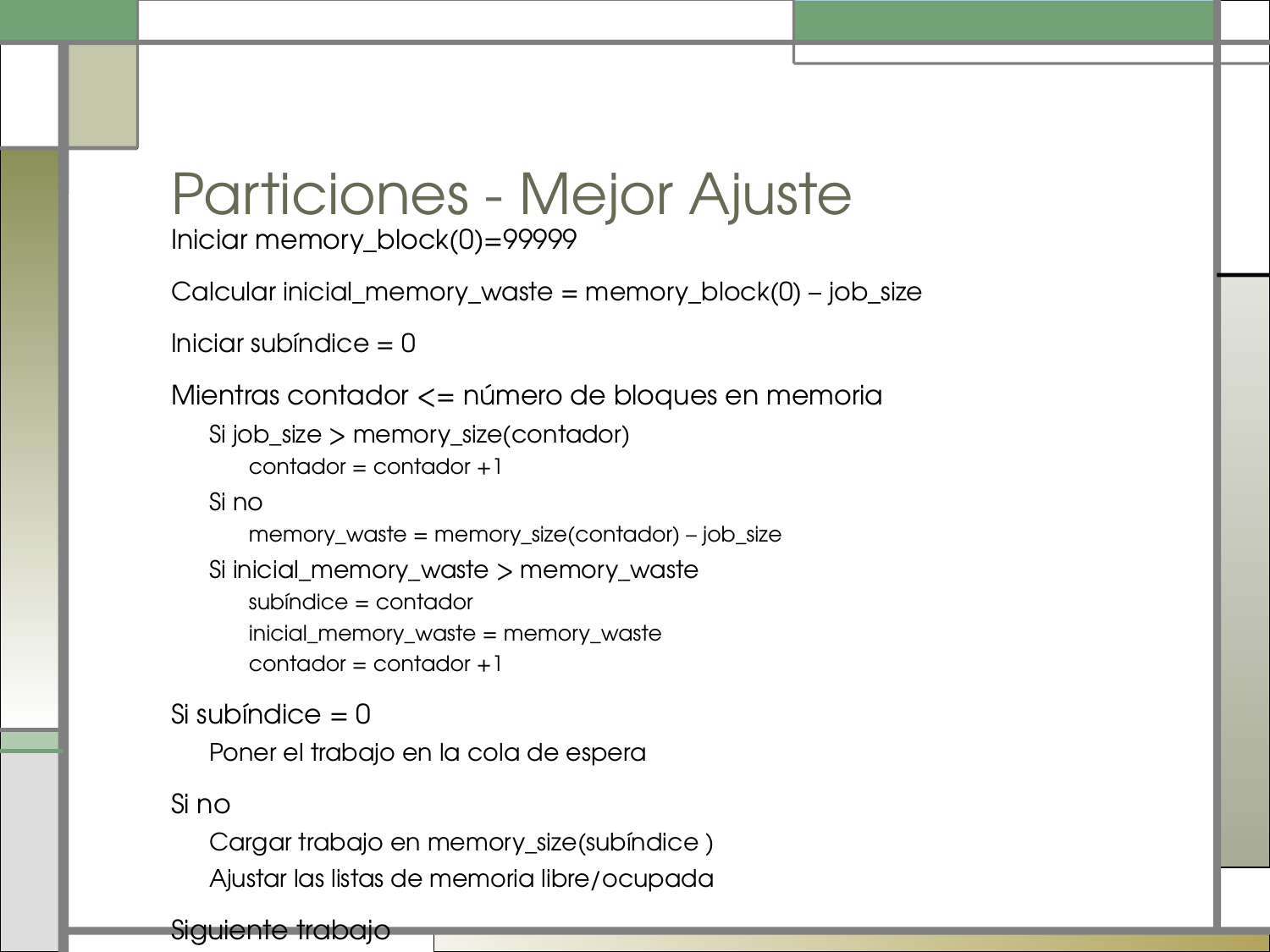

# Particiones - Mejor Ajuste
Iniciar memory_block(0)=99999
Calcular inicial_memory_waste = memory_block(0) – job_size
Iniciar subíndice = 0
Mientras contador <= número de bloques en memoria
Si job_size > memory_size(contador)
contador = contador +1
Si no
memory_waste = memory_size(contador) – job_size
Si inicial_memory_waste > memory_waste
subíndice = contador
inicial_memory_waste = memory_waste
contador = contador +1
Si subíndice = 0
Poner el trabajo en la cola de espera
Si no
Cargar trabajo en memory_size(subíndice )
Ajustar las listas de memoria libre/ocupada
Siguiente trabajo